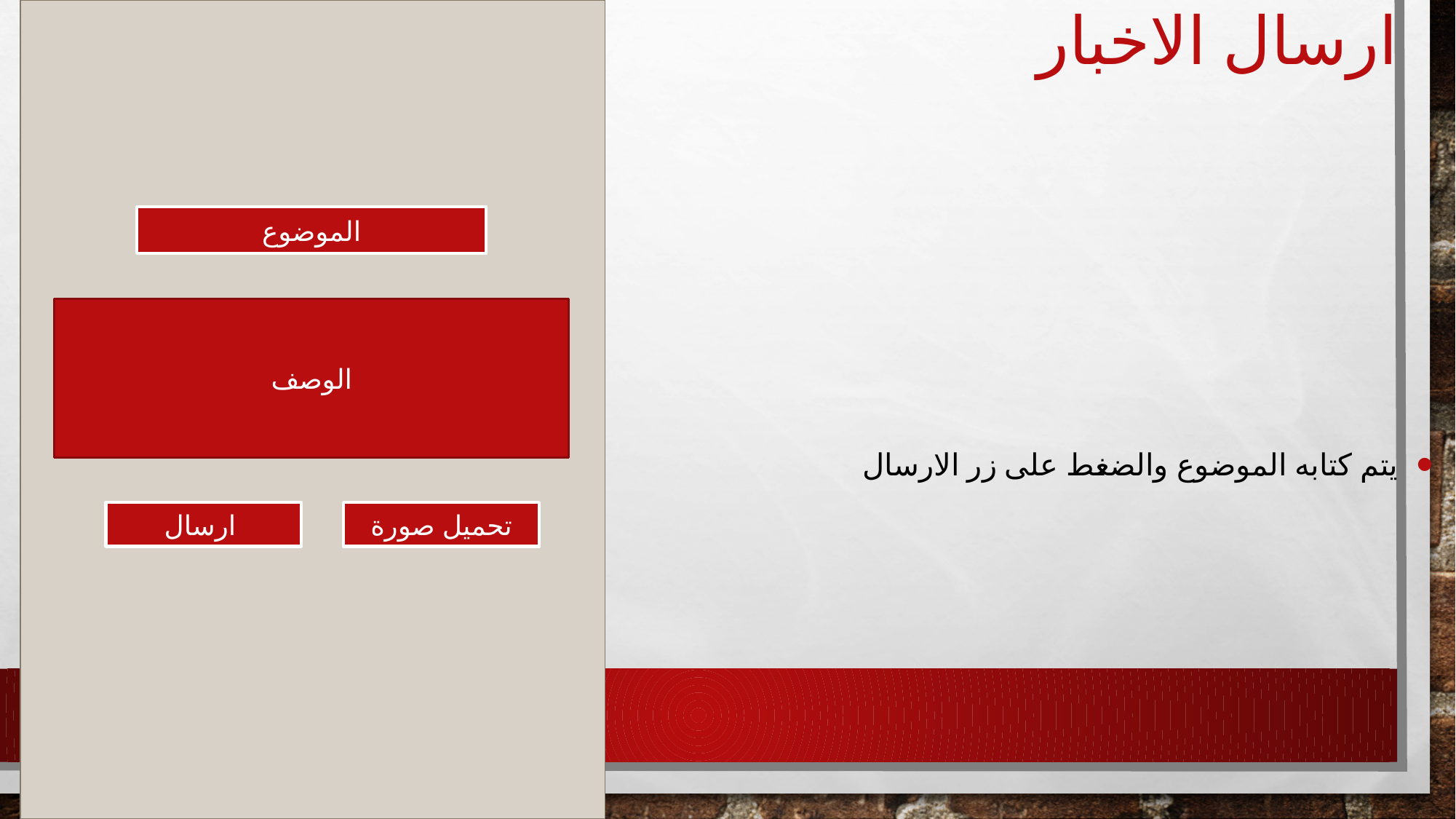

# ارسال الاخبار
 يتم كتابه الموضوع والضغط على زر الارسال
الموضوع
الوصف
ارسال
تحميل صورة